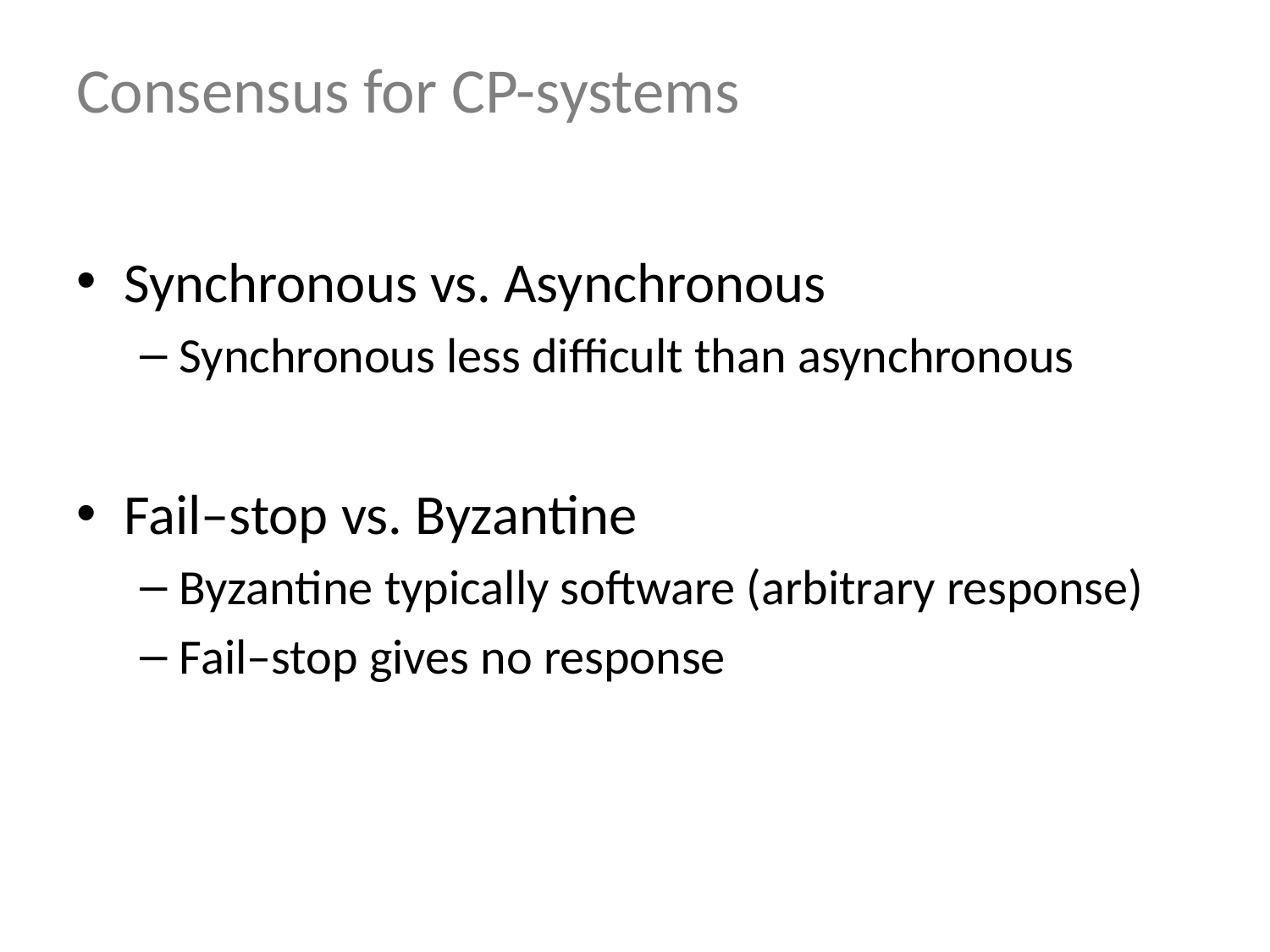

# Consensus for CP-systems

Synchronous vs. Asynchronous
Synchronous less difficult than asynchronous

Fail–stop vs. Byzantine
Byzantine typically software (arbitrary response)
Fail–stop gives no response